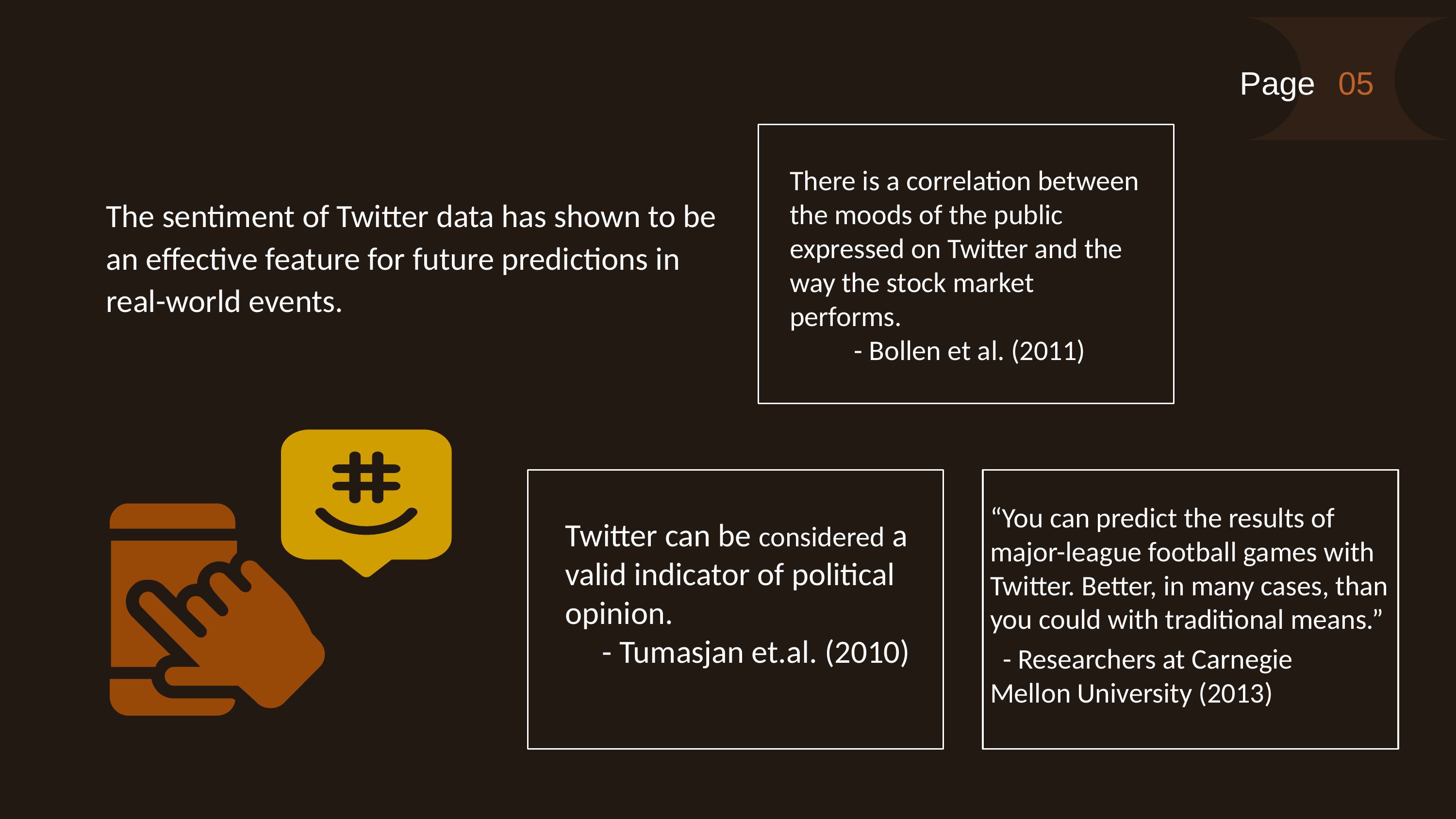

Page
05

There is a correlation between the moods of the public expressed on Twitter and the way the stock market performs.
          - Bollen et al. (2011)
The sentiment of Twitter data has shown to be an effective feature for future predictions in real-world events.

“You can predict the results of major-league football games with Twitter. Better, in many cases, than you could with traditional means.”
  - Researchers at Carnegie      Mellon University (2013)
Twitter can be considered a valid indicator of political opinion.
    - Tumasjan et.al. (2010)